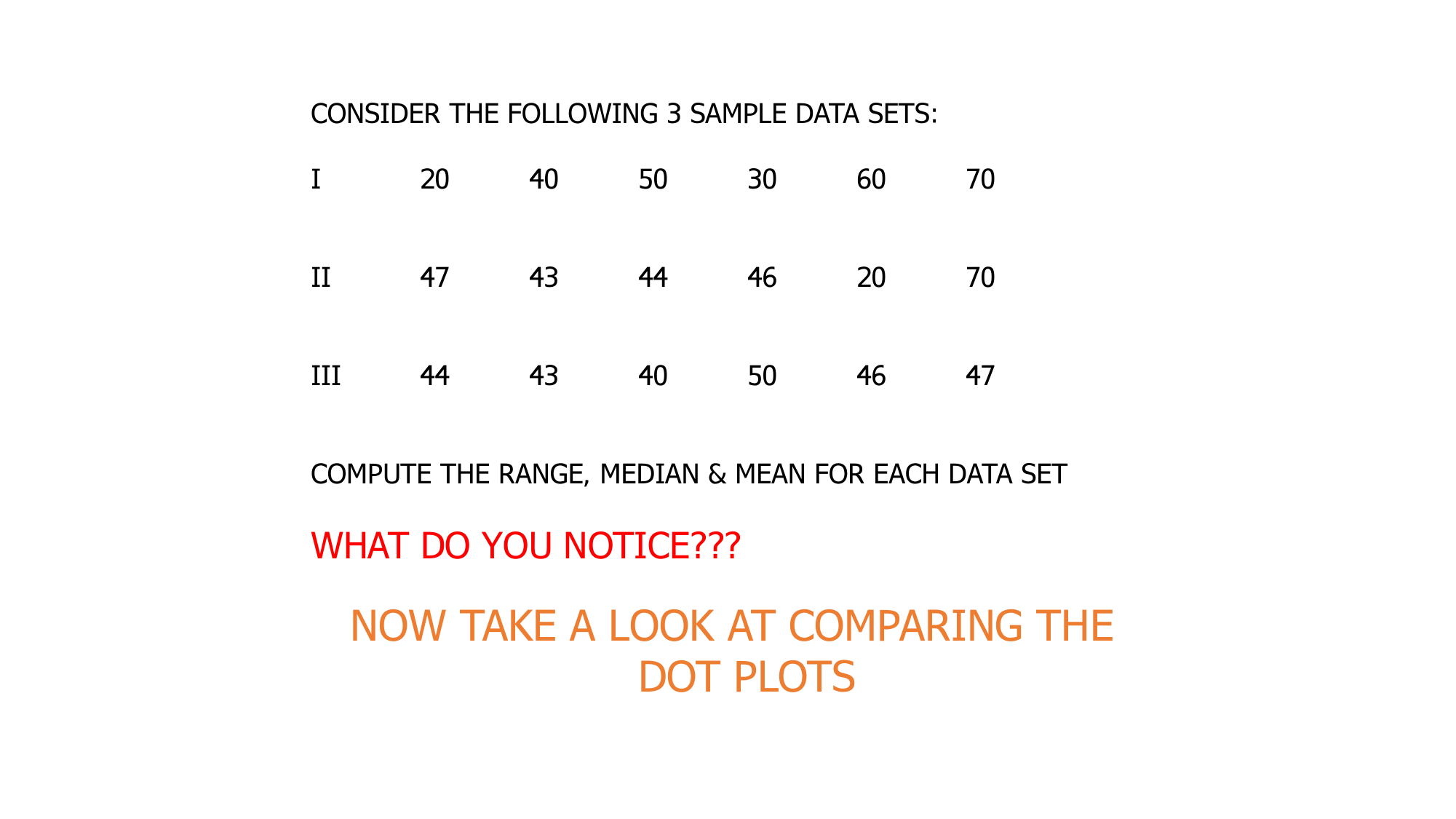

CONSIDER THE FOLLOWING 3 SAMPLE DATA SETS:

I	20	40	50	30	60	70

II	47	43	44	46	20	70

III	44	43	40	50	46	47

COMPUTE THE RANGE, MEDIAN & MEAN FOR EACH DATA SET

WHAT DO YOU NOTICE???

   NOW TAKE A LOOK AT COMPARING THE
			DOT PLOTS